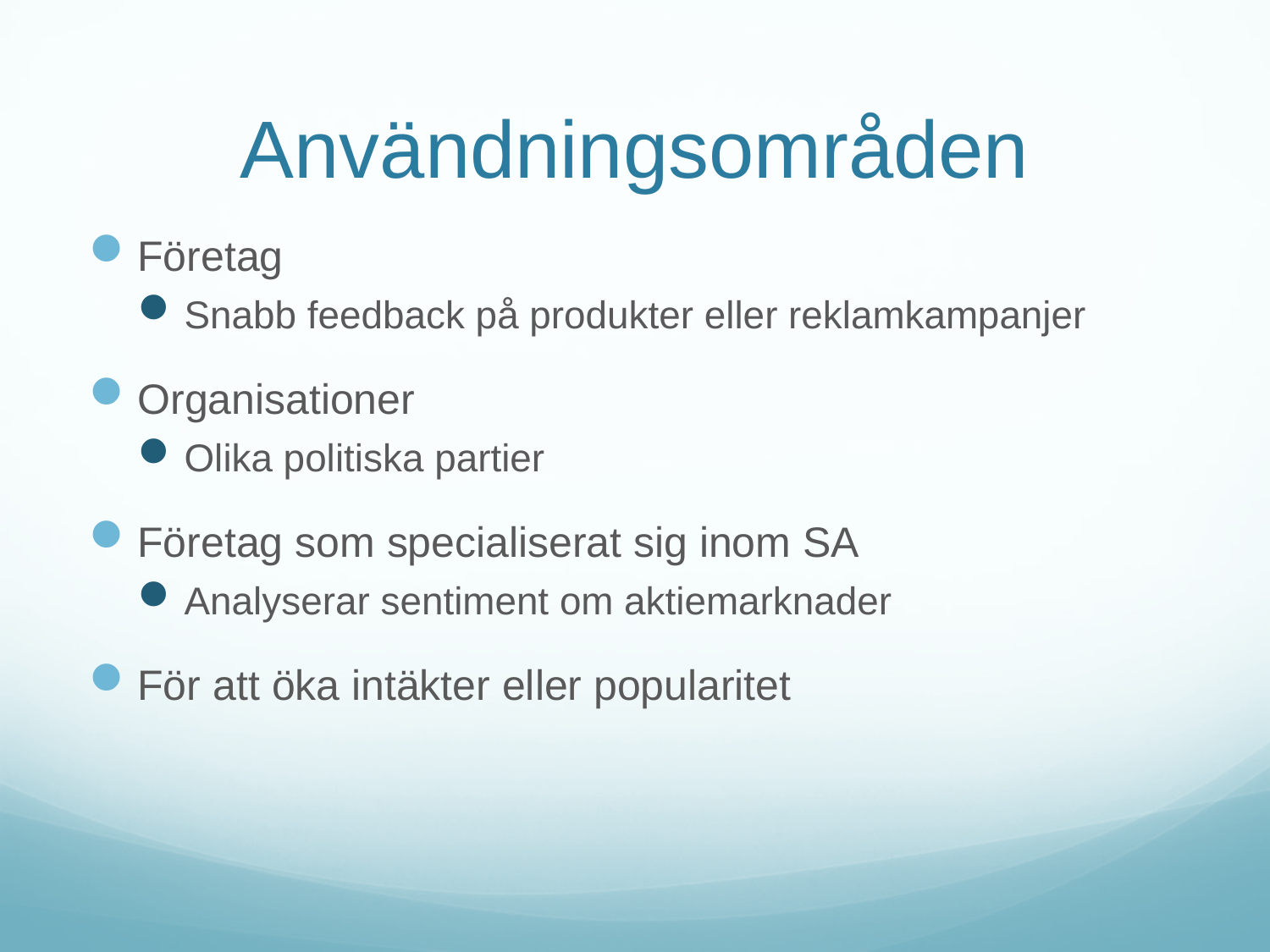

# Användningsområden
Företag
Snabb feedback på produkter eller reklamkampanjer
Organisationer
Olika politiska partier
Företag som specialiserat sig inom SA
Analyserar sentiment om aktiemarknader
För att öka intäkter eller popularitet